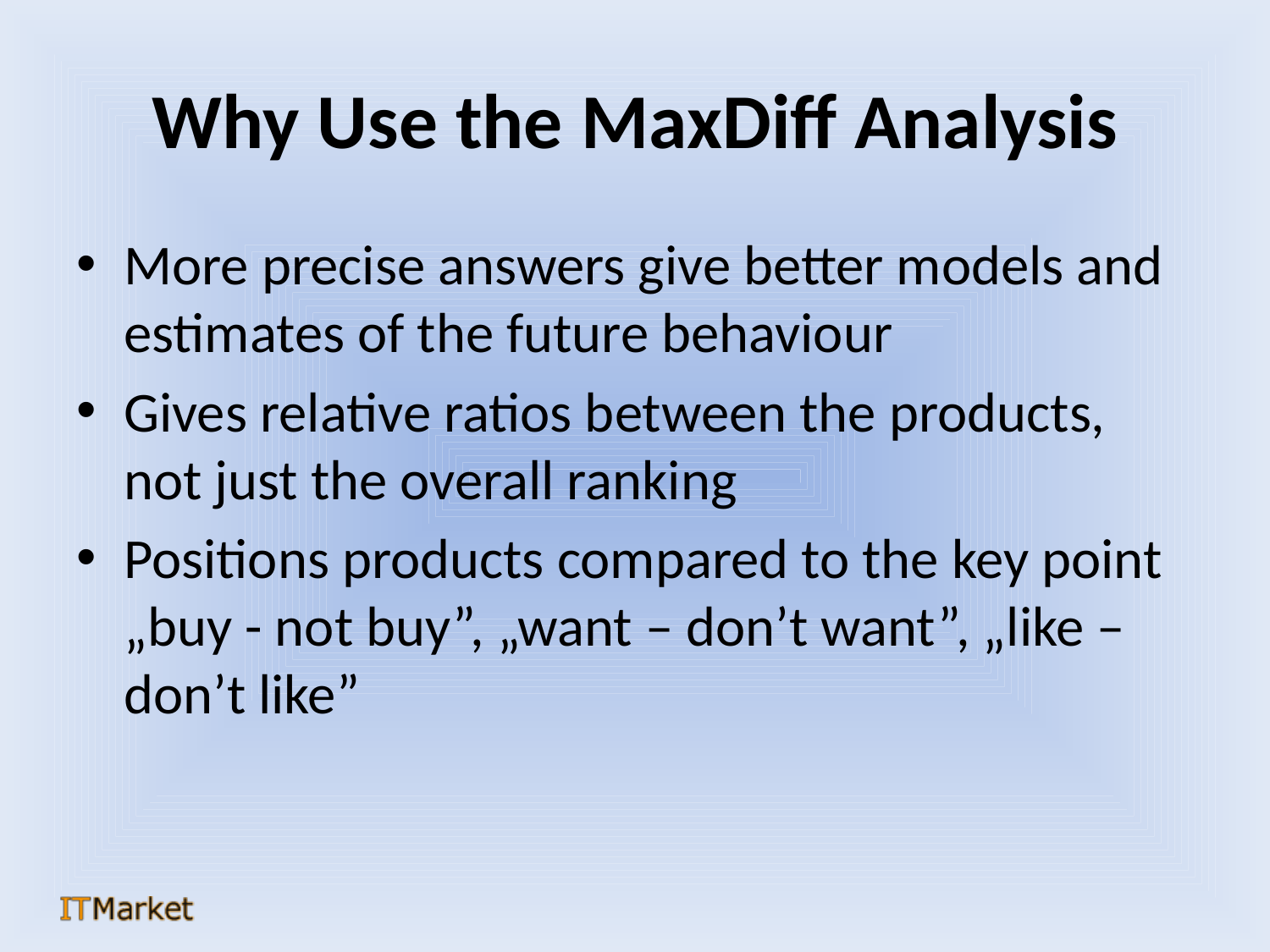

# Why Use the MaxDiff Analysis
More precise answers give better models and estimates of the future behaviour
Gives relative ratios between the products, not just the overall ranking
Positions products compared to the key point „buy - not buy”, „want – don’t want”, „like – don’t like”